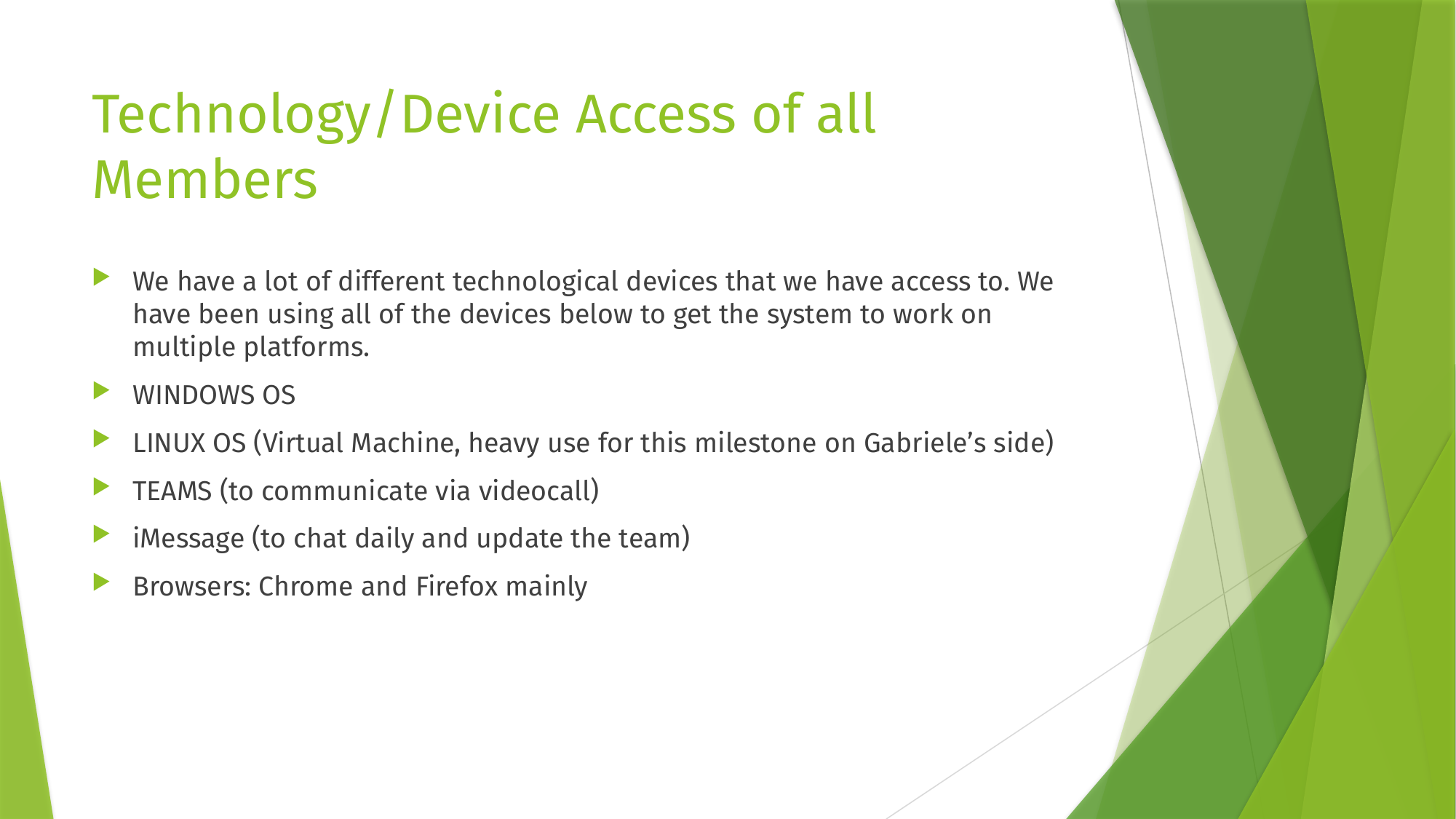

# Technology/Device Access of all Members
We have a lot of different technological devices that we have access to. We have been using all of the devices below to get the system to work on multiple platforms.
WINDOWS OS
LINUX OS (Virtual Machine, heavy use for this milestone on Gabriele’s side)
TEAMS (to communicate via videocall)
iMessage (to chat daily and update the team)
Browsers: Chrome and Firefox mainly